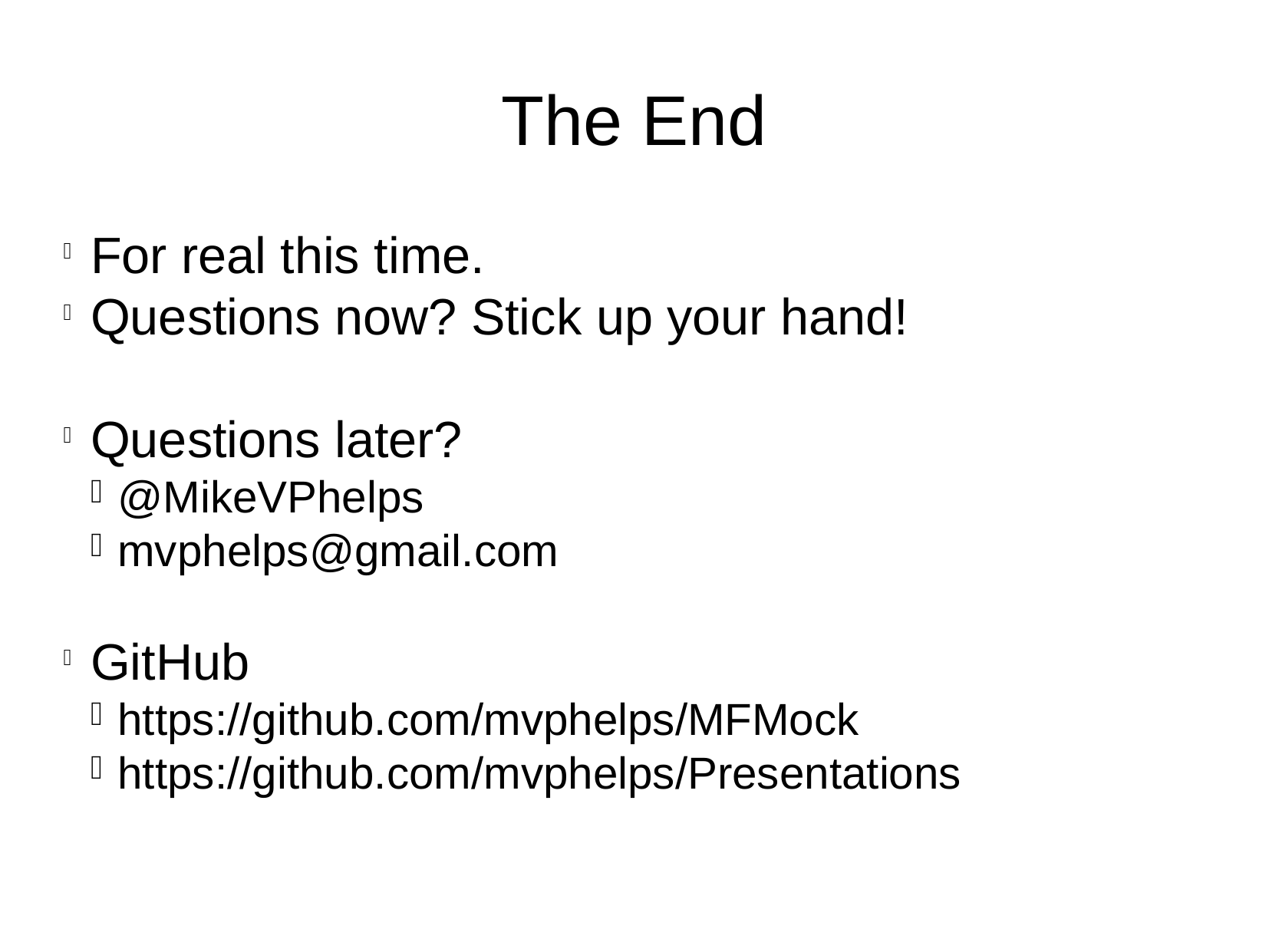

The End
For real this time.
Questions now? Stick up your hand!

Questions later?
@MikeVPhelps
mvphelps@gmail.com

GitHub
https://github.com/mvphelps/MFMock
https://github.com/mvphelps/Presentations